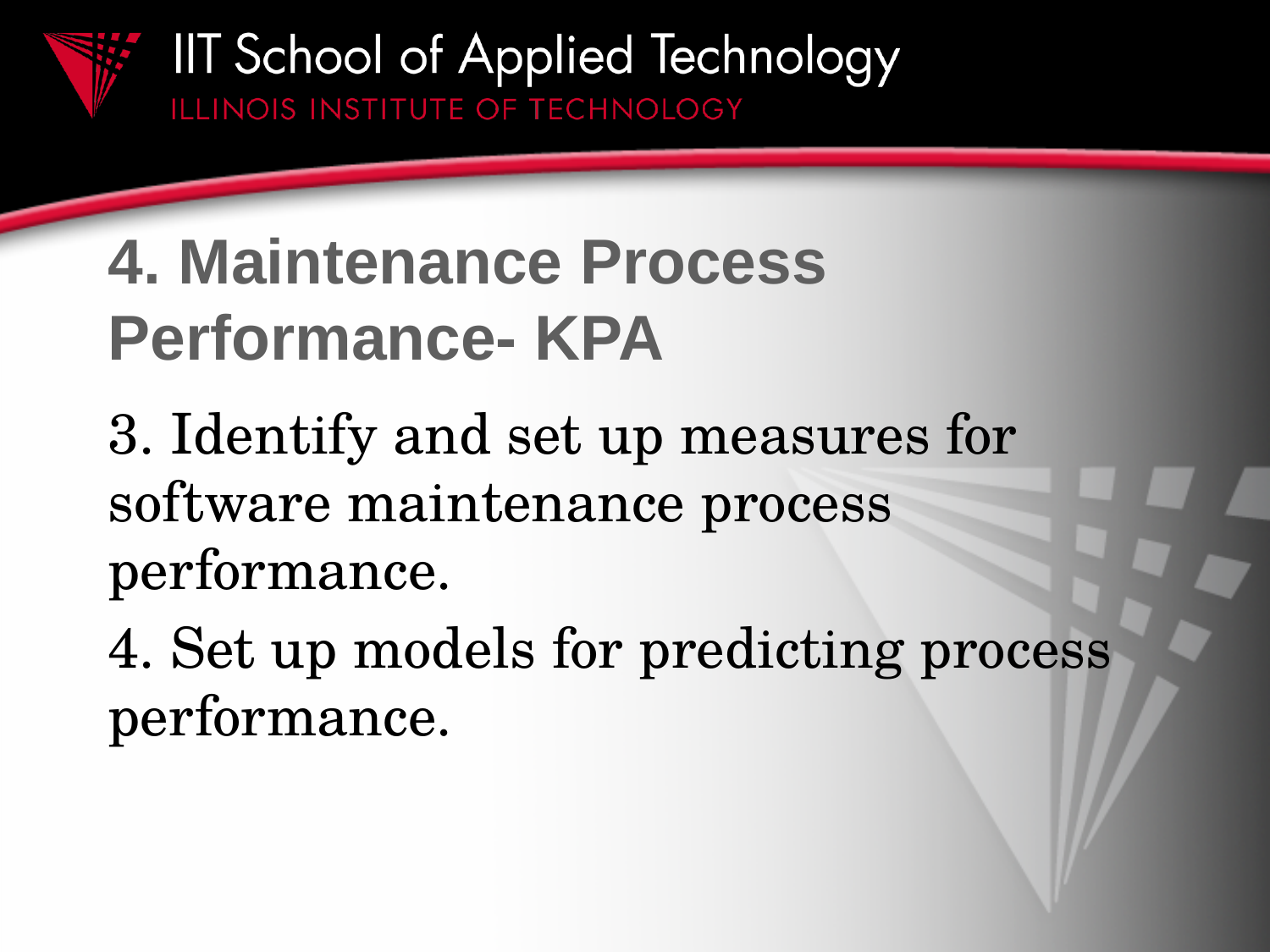

# 4. Maintenance Process Performance- KPA
3. Identify and set up measures for software maintenance process performance.
4. Set up models for predicting process performance.